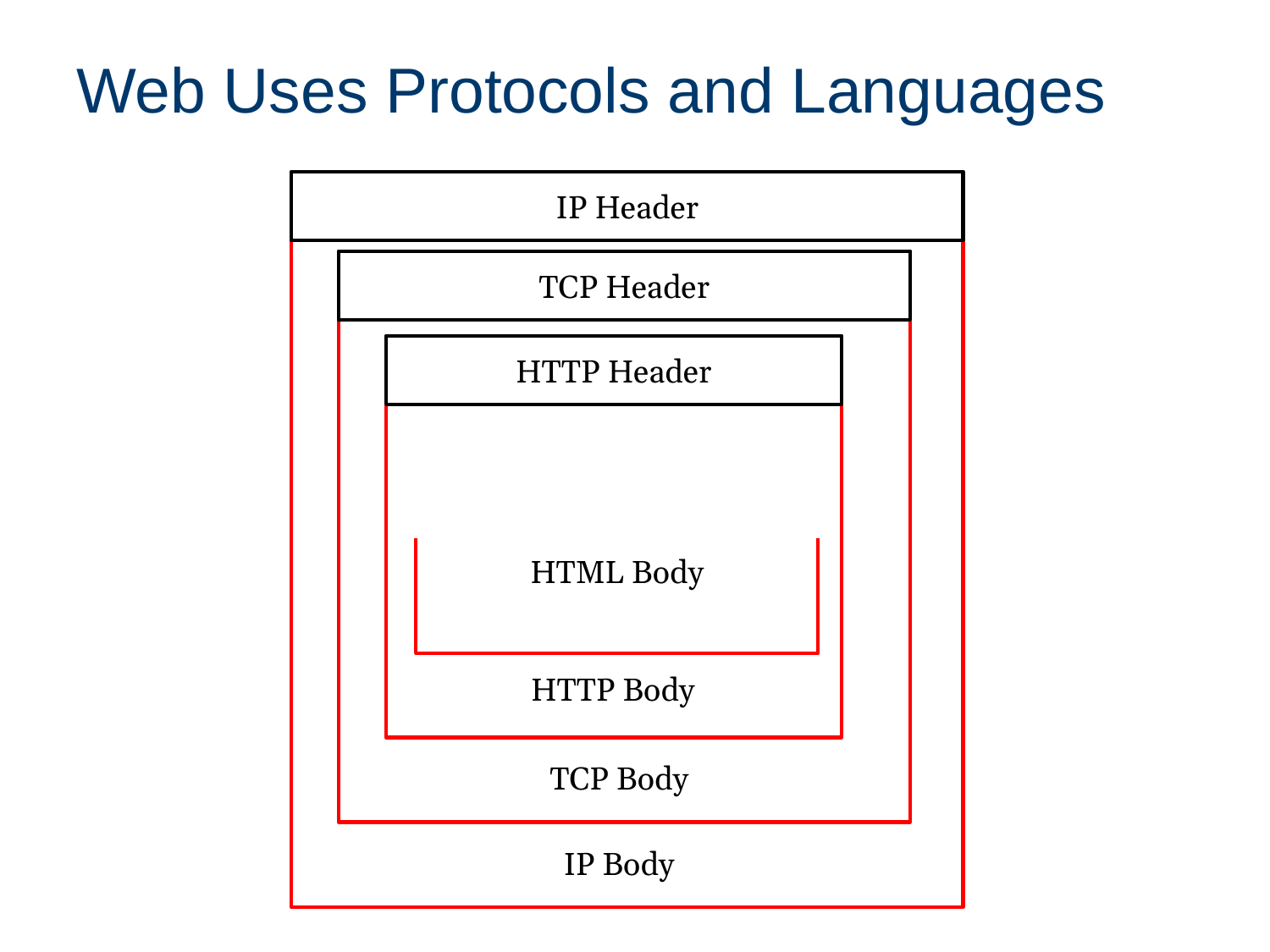

Web Uses Protocols and Languages
IP Header

TCP Header

HTTP Header

HTML Header
HTML Body
HTTP Body
TCP Body
IP Body